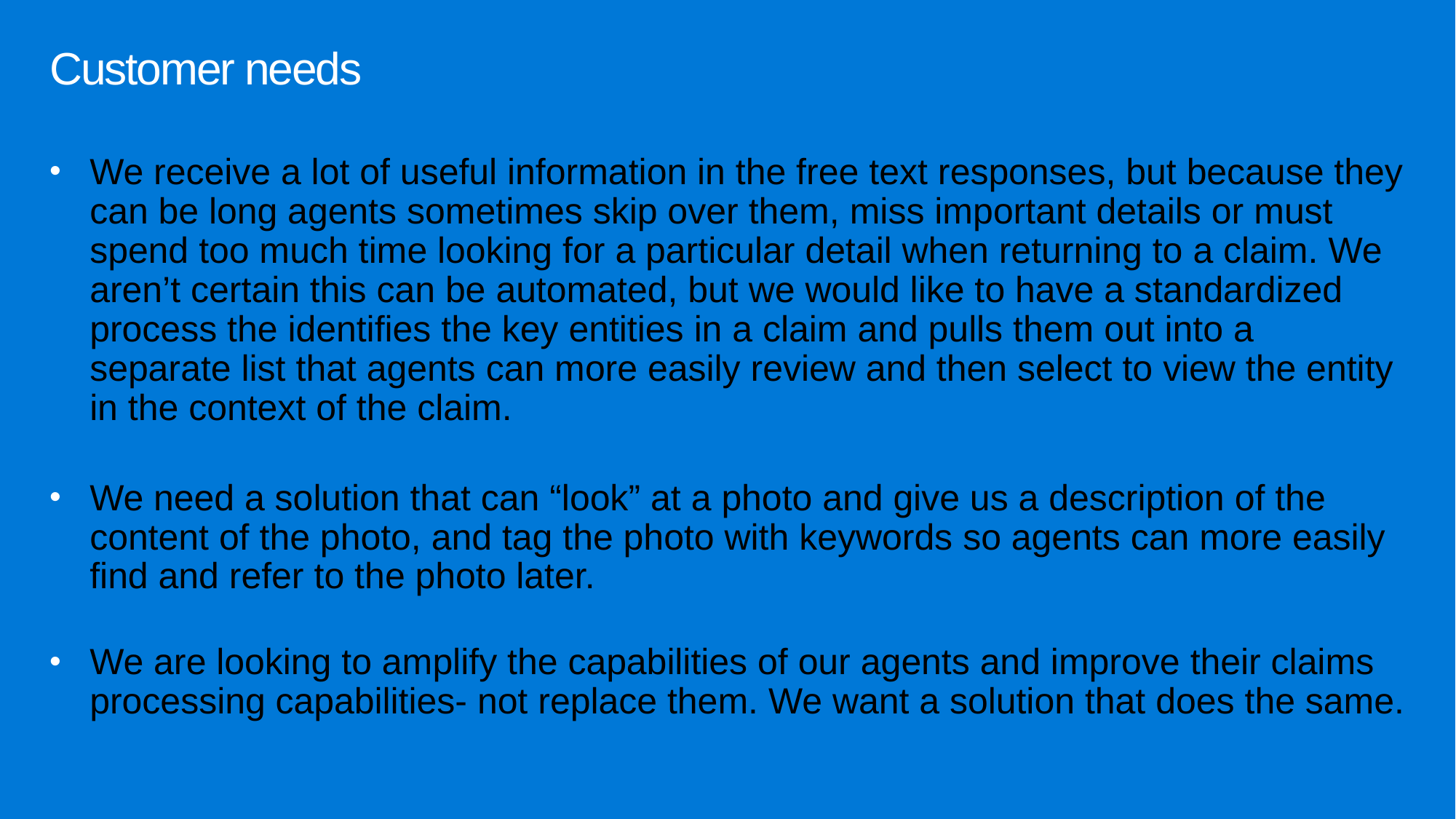

# Customer needs
We receive a lot of useful information in the free text responses, but because they can be long agents sometimes skip over them, miss important details or must spend too much time looking for a particular detail when returning to a claim. We aren’t certain this can be automated, but we would like to have a standardized process the identifies the key entities in a claim and pulls them out into a separate list that agents can more easily review and then select to view the entity in the context of the claim.
We need a solution that can “look” at a photo and give us a description of the content of the photo, and tag the photo with keywords so agents can more easily find and refer to the photo later.
We are looking to amplify the capabilities of our agents and improve their claims processing capabilities- not replace them. We want a solution that does the same.